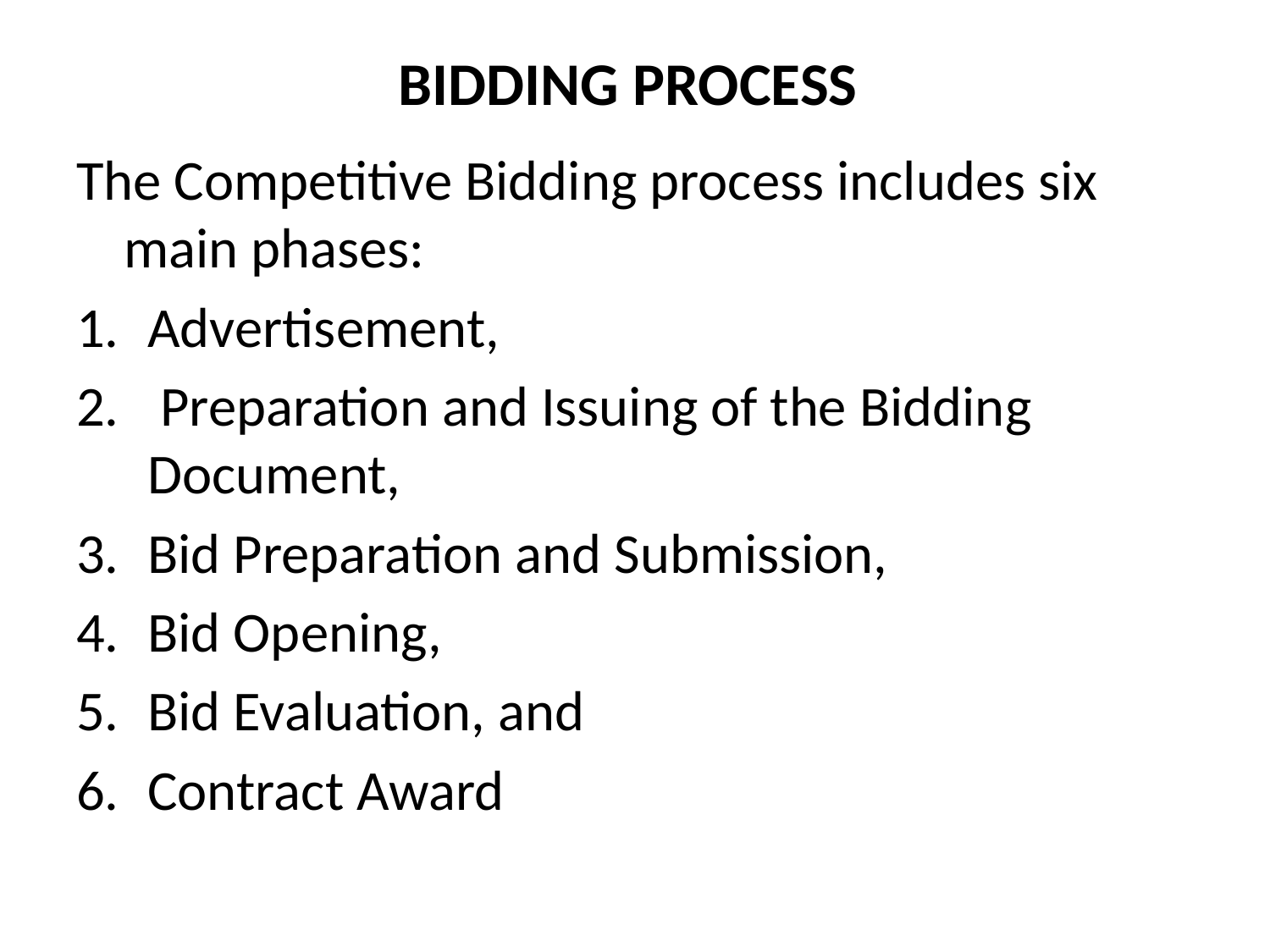

# BIDDING PROCESS
The Competitive Bidding process includes six main phases:
Advertisement,
 Preparation and Issuing of the Bidding Document,
Bid Preparation and Submission,
Bid Opening,
Bid Evaluation, and
Contract Award